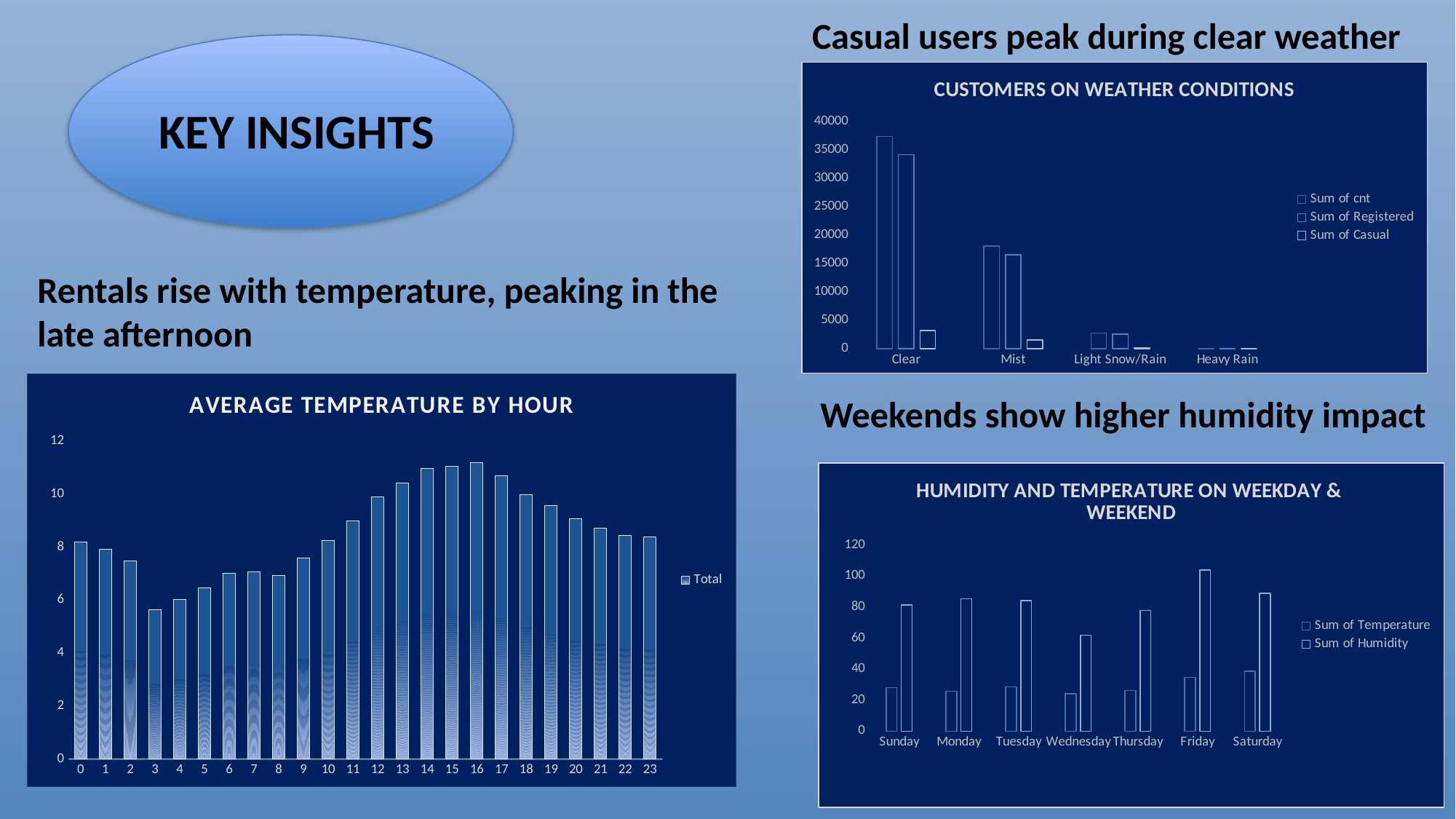

Casual users peak during clear weather

### Chart: CUSTOMERS ON WEATHER CONDITIONS

| Category | Sum of cnt | Sum of Registered | Sum of Casual |
|---|---|---|---|
| Clear | 37373.0 | 34162.0 | 3211.0 |
| Mist | 18106.0 | 16568.0 | 1538.0 |
| Light Snow/Rain | 2789.0 | 2618.0 | 171.0 |
| Heavy Rain | 36.0 | 35.0 | 1.0 |
KEY INSIGHTS
Rentals rise with temperature, peaking in the late afternoon

### Chart: AVERAGE TEMPERATURE BY HOUR

| Category | Total |
|---|---|
| 0 | 8.200000000000001 |
| 1 | 7.92 |
| 2 | 7.4799999999999995 |
| 3 | 5.6400000000000015 |
| 4 | 6.0200000000000005 |
| 5 | 6.460000000000001 |
| 6 | 7.0200000000000005 |
| 7 | 7.06 |
| 8 | 6.9399999999999995 |
| 9 | 7.600000000000002 |
| 10 | 8.239999999999998 |
| 11 | 9.000000000000002 |
| 12 | 9.900000000000002 |
| 13 | 10.420000000000002 |
| 14 | 10.959999999999999 |
| 15 | 11.040000000000003 |
| 16 | 11.180000000000001 |
| 17 | 10.700000000000003 |
| 18 | 9.98 |
| 19 | 9.560000000000002 |
| 20 | 9.060000000000002 |
| 21 | 8.699999999999998 |
| 22 | 8.44 |
| 23 | 8.38 |
Weekends show higher humidity impact

### Chart: HUMIDITY AND TEMPERATURE ON WEEKDAY &  WEEKEND

| Category | Sum of Temperature | Sum of Humidity |
|---|---|---|
| Sunday | 28.03999999999999 | 81.21000000000002 |
| Monday | 25.779999999999994 | 85.20000000000005 |
| Tuesday | 28.559999999999967 | 84.09000000000002 |
| Wednesday | 24.12 | 61.759999999999984 |
| Thursday | 26.179999999999986 | 77.64999999999999 |
| Friday | 34.63999999999997 | 103.72000000000006 |
| Saturday | 38.58000000000001 | 88.84999999999987 |